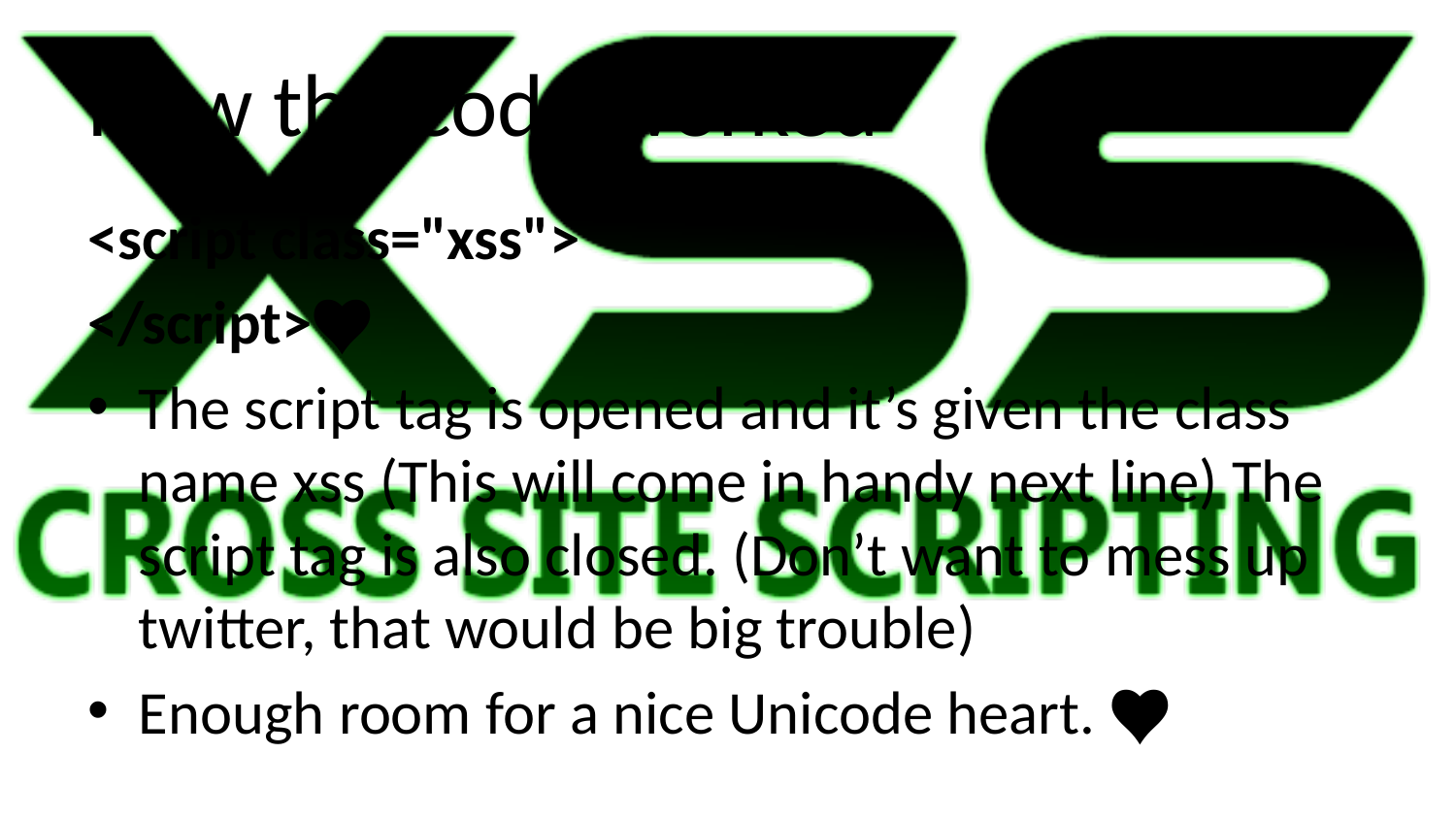

# How the code worked
<script class="xss">
</script>♥
The script tag is opened and it’s given the class name xss (This will come in handy next line) The script tag is also closed. (Don’t want to mess up twitter, that would be big trouble)
Enough room for a nice Unicode heart. ♥